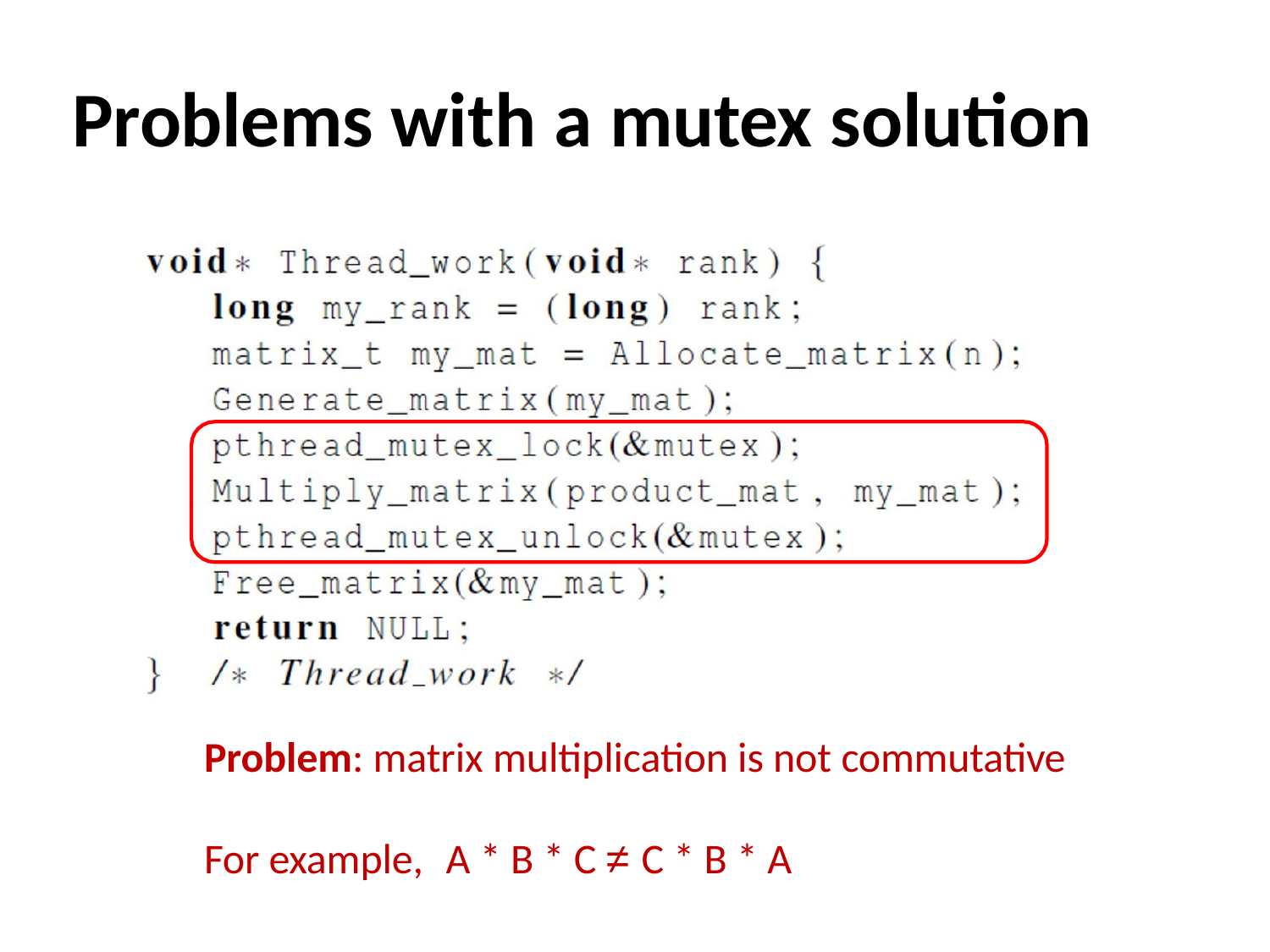

# Problems with a mutex solution

Problem: matrix multiplication is not commutative

For example,	A * B * C ≠ C * B * A